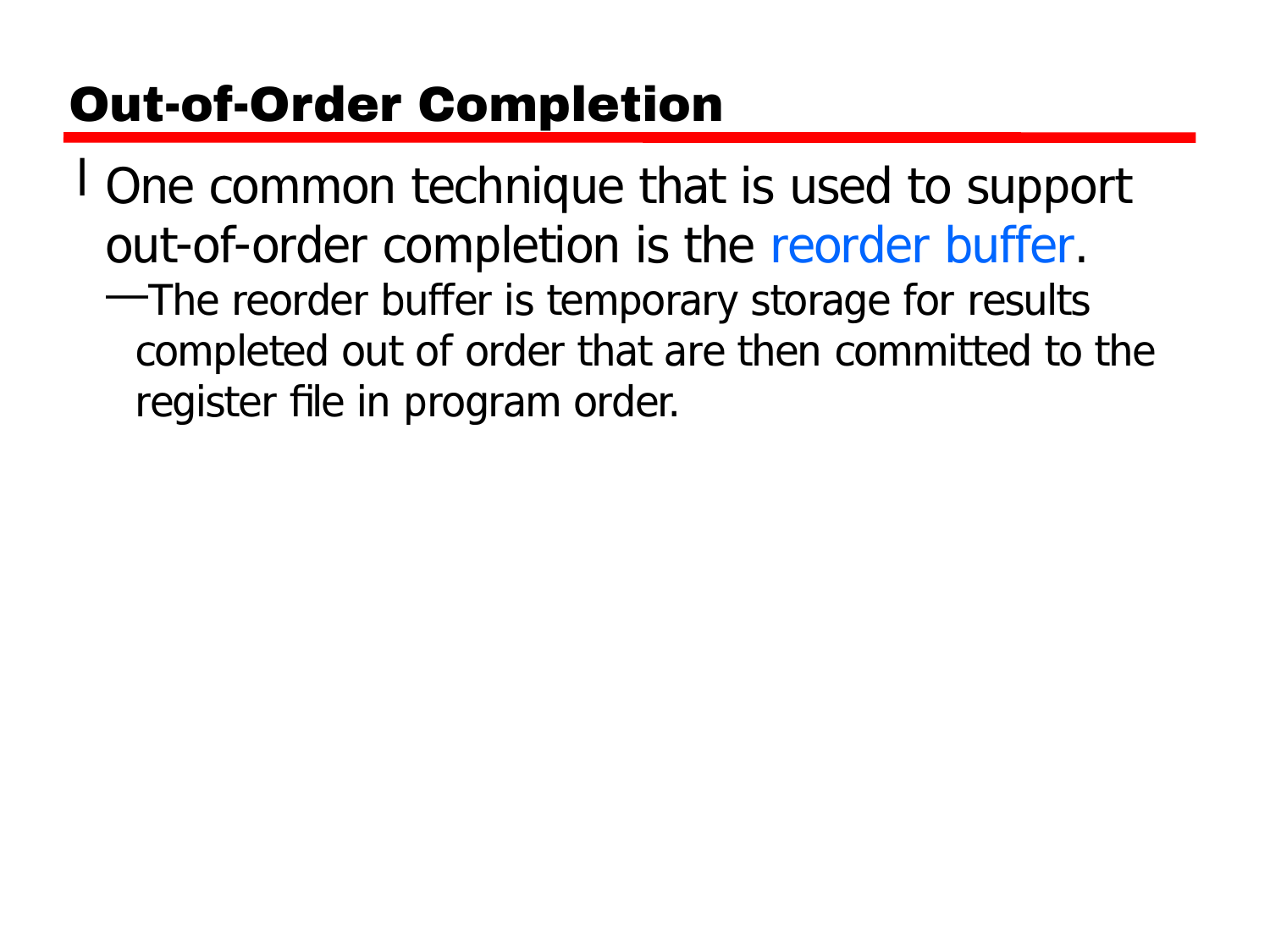

Out-of-Order Completion
One common technique that is used to support out-of-order completion is the reorder buffer.
The reorder buffer is temporary storage for results completed out of order that are then committed to the register file in program order.